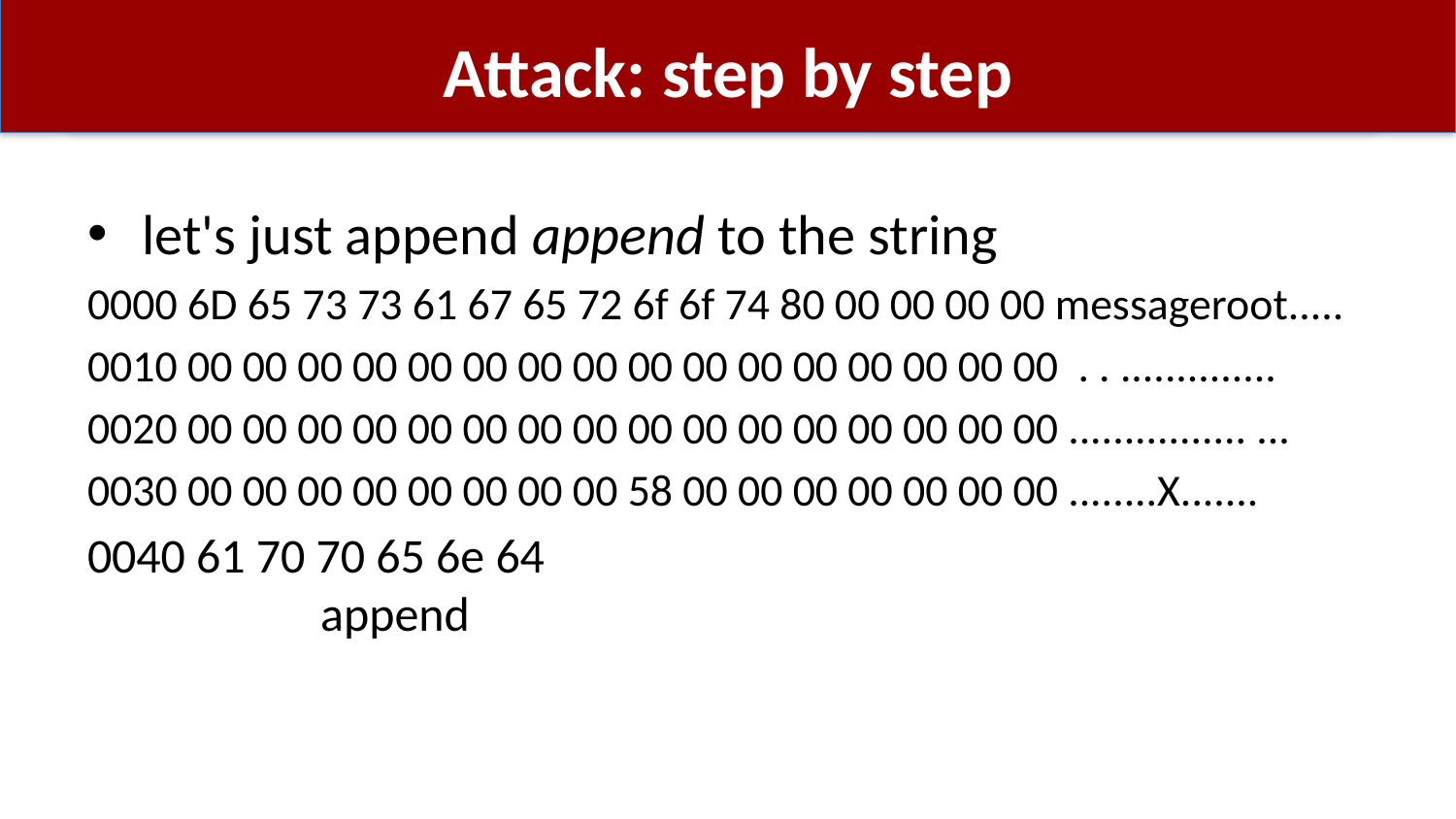

# Attack: step by step
let's just append append to the string
0000 6D 65 73 73 61 67 65 72 6f 6f 74 80 00 00 00 00 messageroot.....
0010 00 00 00 00 00 00 00 00 00 00 00 00 00 00 00 00  . . ..............
0020 00 00 00 00 00 00 00 00 00 00 00 00 00 00 00 00 ................ ...
0030 00 00 00 00 00 00 00 00 58 00 00 00 00 00 00 00 ........X.......
0040 61 70 70 65 6e 64 							   append